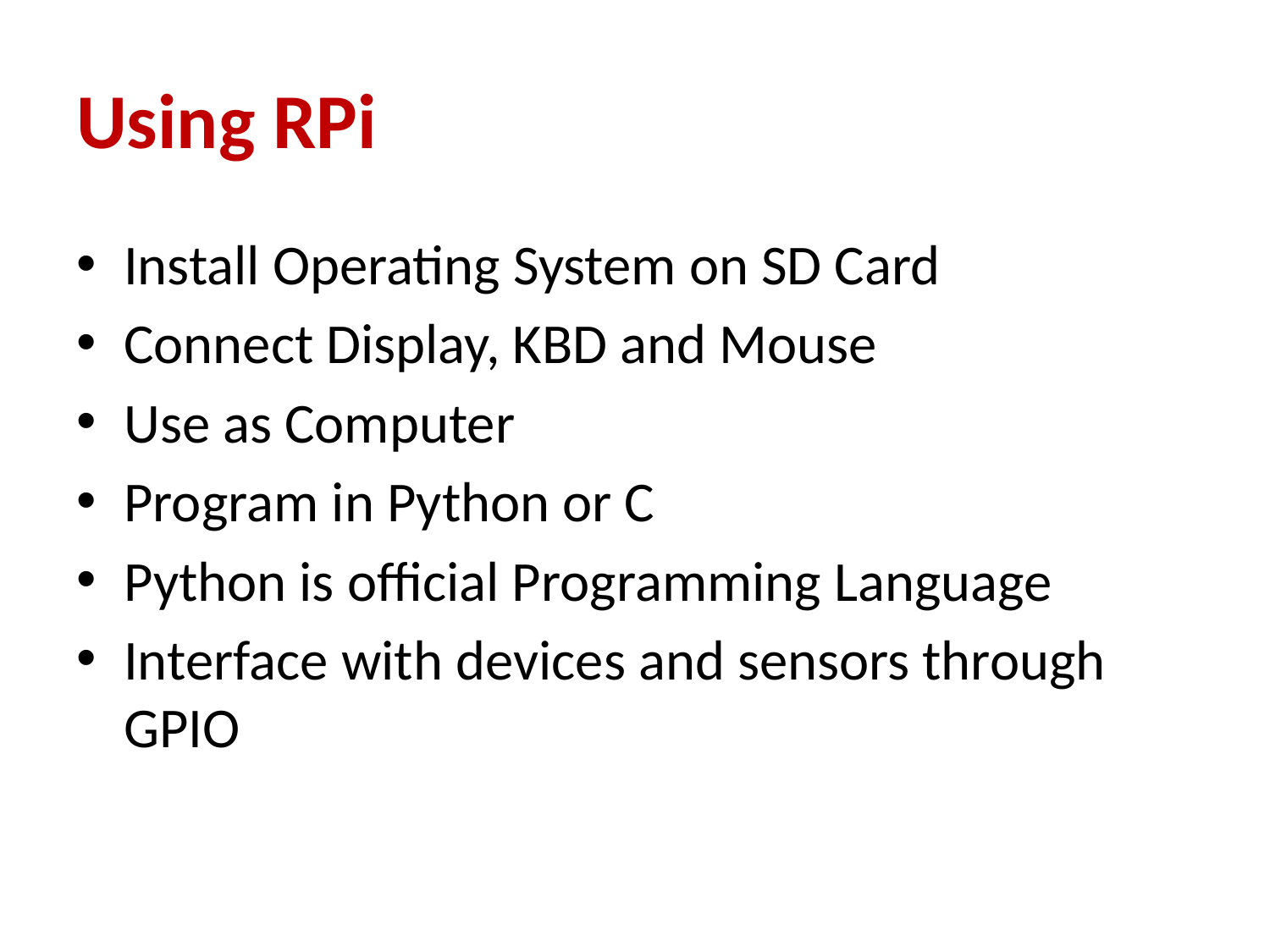

# Using RPi
Install Operating System on SD Card
Connect Display, KBD and Mouse
Use as Computer
Program in Python or C
Python is official Programming Language
Interface with devices and sensors through GPIO